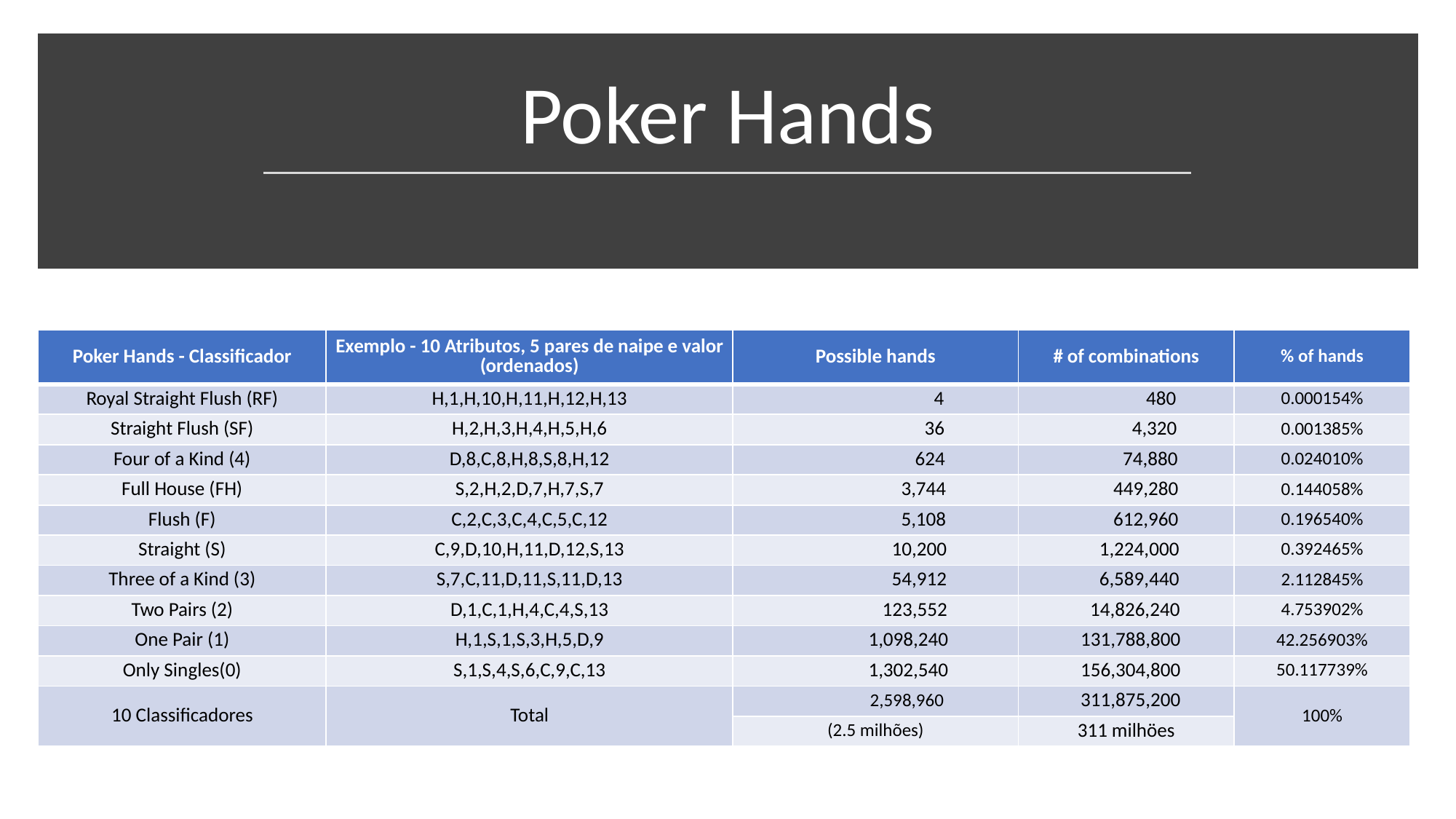

# Poker Hands
| Poker Hands - Classificador | Exemplo - 10 Atributos, 5 pares de naipe e valor (ordenados) | Possible hands | # of combinations | % of hands |
| --- | --- | --- | --- | --- |
| Royal Straight Flush (RF) | H,1,H,10,H,11,H,12,H,13 | 4 | 480 | 0.000154% |
| Straight Flush (SF) | H,2,H,3,H,4,H,5,H,6 | 36 | 4,320 | 0.001385% |
| Four of a Kind (4) | D,8,C,8,H,8,S,8,H,12 | 624 | 74,880 | 0.024010% |
| Full House (FH) | S,2,H,2,D,7,H,7,S,7 | 3,744 | 449,280 | 0.144058% |
| Flush (F) | C,2,C,3,C,4,C,5,C,12 | 5,108 | 612,960 | 0.196540% |
| Straight (S) | C,9,D,10,H,11,D,12,S,13 | 10,200 | 1,224,000 | 0.392465% |
| Three of a Kind (3) | S,7,C,11,D,11,S,11,D,13 | 54,912 | 6,589,440 | 2.112845% |
| Two Pairs (2) | D,1,C,1,H,4,C,4,S,13 | 123,552 | 14,826,240 | 4.753902% |
| One Pair (1) | H,1,S,1,S,3,H,5,D,9 | 1,098,240 | 131,788,800 | 42.256903% |
| Only Singles(0) | S,1,S,4,S,6,C,9,C,13 | 1,302,540 | 156,304,800 | 50.117739% |
| 10 Classificadores | Total | 2,598,960 | 311,875,200 | 100% |
|  |  | (2.5 milhões) | 311 milhöes |  |